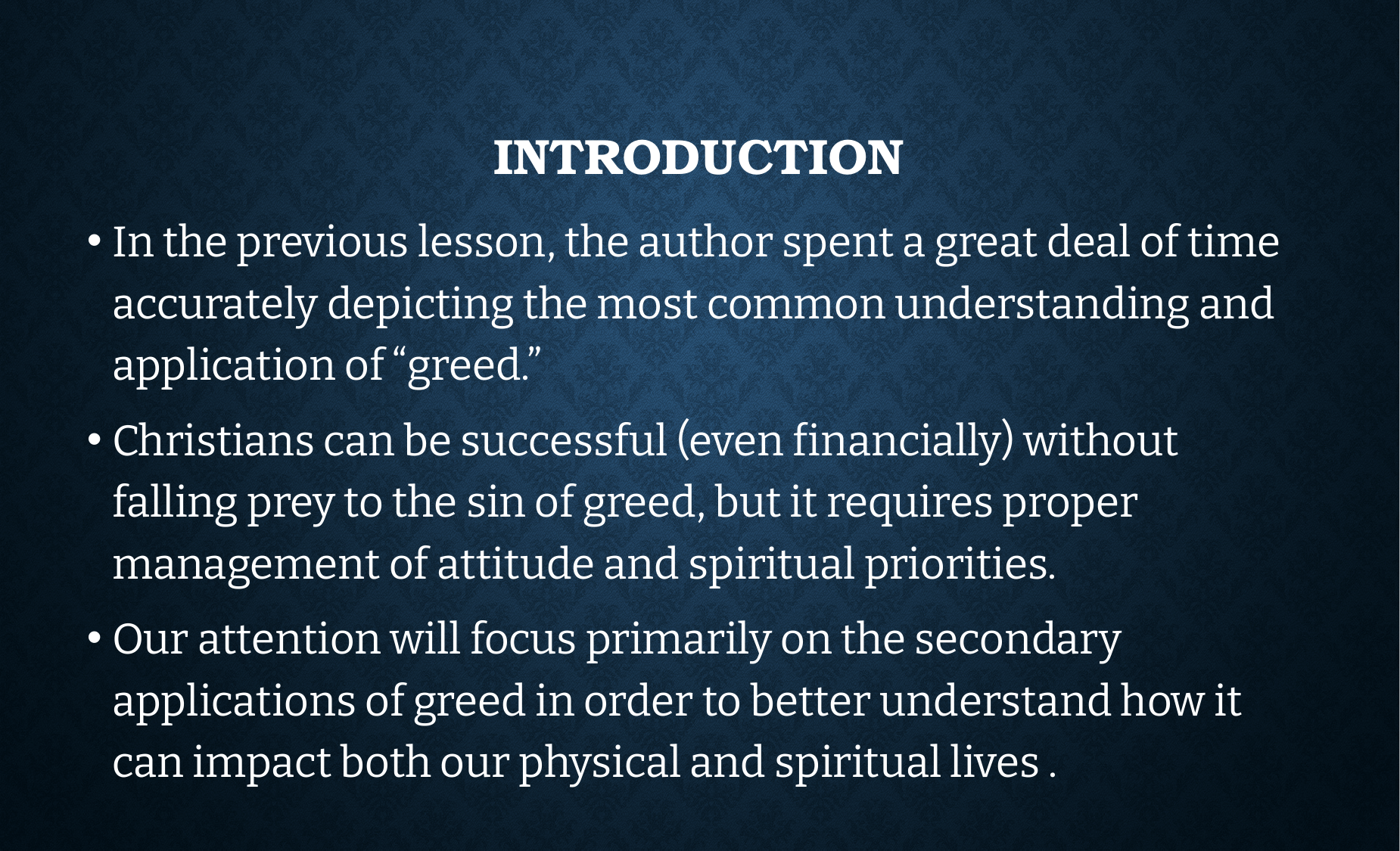

# Introduction
In the previous lesson, the author spent a great deal of time accurately depicting the most common understanding and application of “greed.”
Christians can be successful (even financially) without falling prey to the sin of greed, but it requires proper management of attitude and spiritual priorities.
Our attention will focus primarily on the secondary applications of greed in order to better understand how it can impact both our physical and spiritual lives .